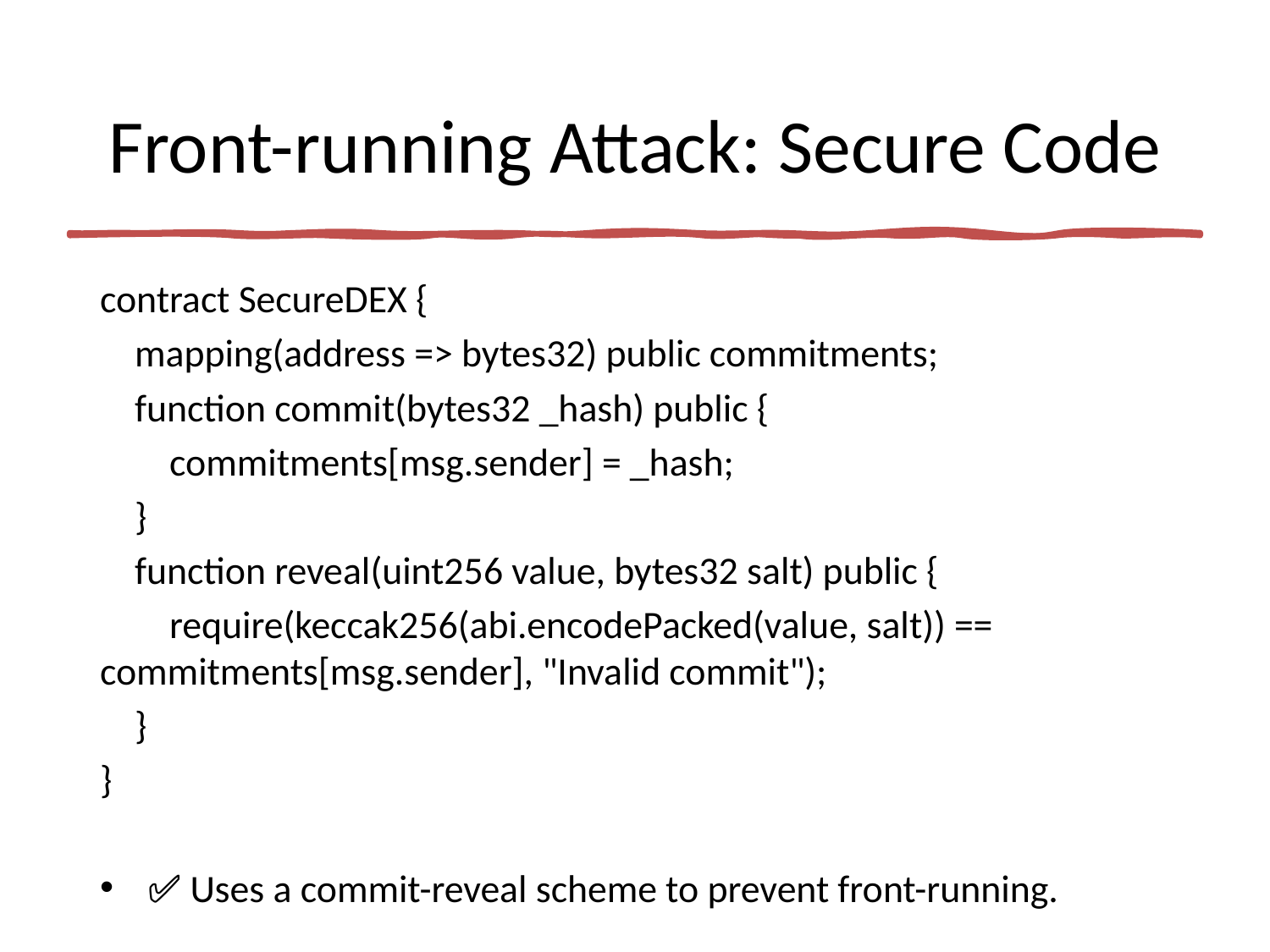

# Front-running Attack: Secure Code

contract SecureDEX {
    mapping(address => bytes32) public commitments;
    function commit(bytes32 _hash) public {
        commitments[msg.sender] = _hash;
    }
    function reveal(uint256 value, bytes32 salt) public {
        require(keccak256(abi.encodePacked(value, salt)) == commitments[msg.sender], "Invalid commit");
    }
}

✅ Uses a commit-reveal scheme to prevent front-running.